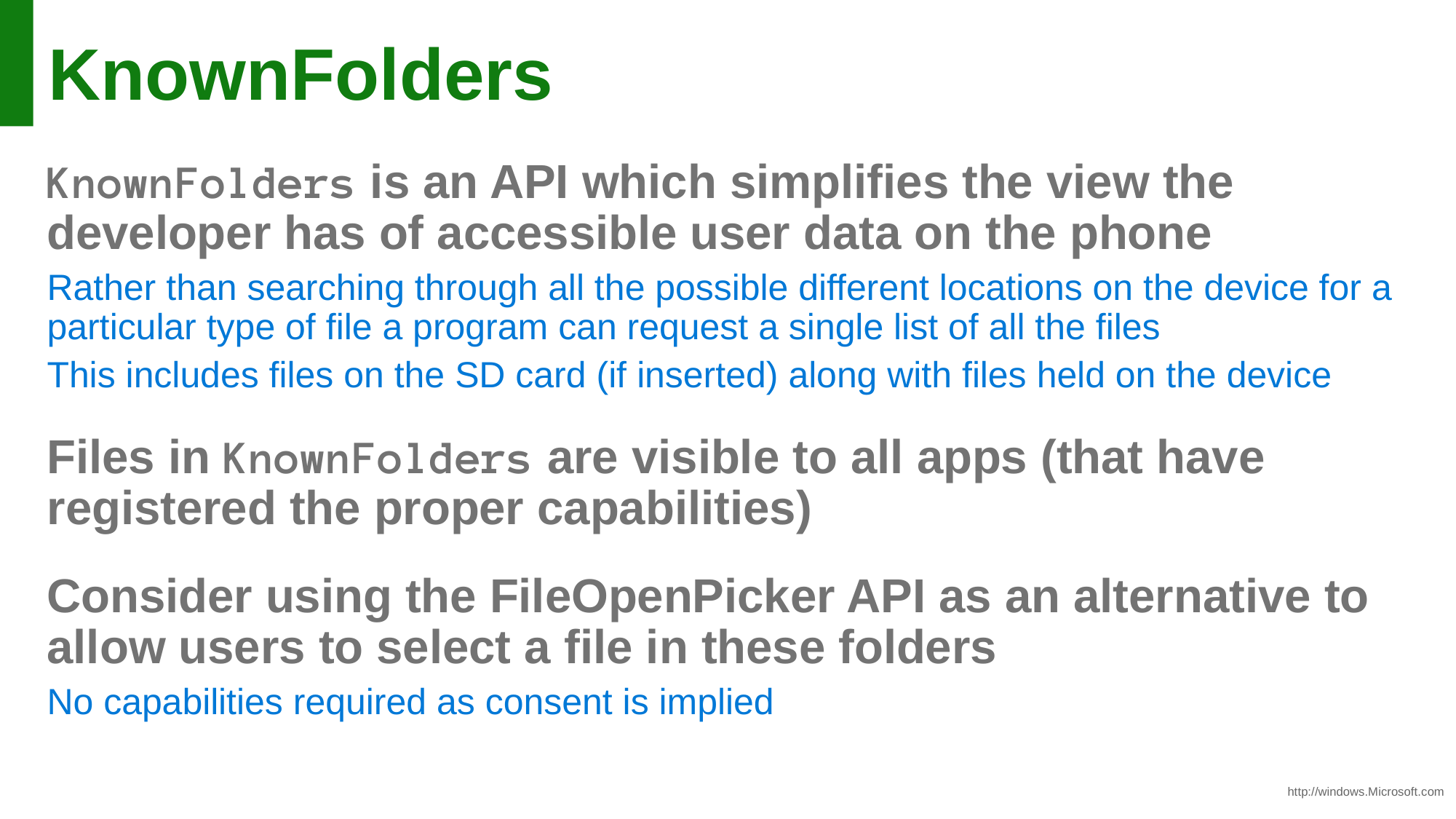

19
# KnownFolders
KnownFolders is an API which simplifies the view the developer has of accessible user data on the phone
Rather than searching through all the possible different locations on the device for a particular type of file a program can request a single list of all the files
This includes files on the SD card (if inserted) along with files held on the device
Files in KnownFolders are visible to all apps (that have registered the proper capabilities)
Consider using the FileOpenPicker API as an alternative to allow users to select a file in these folders
No capabilities required as consent is implied